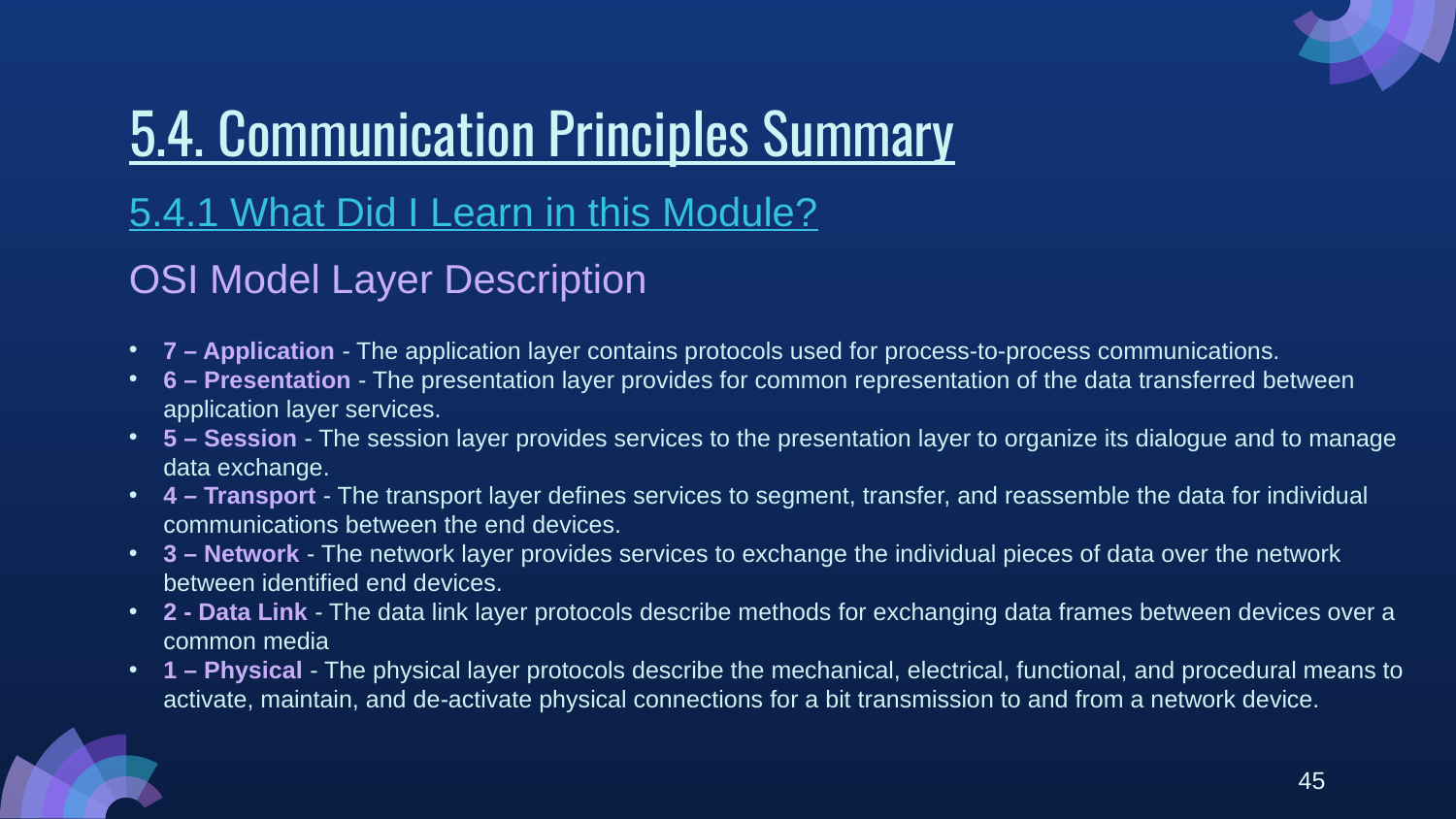

# 5.4. Communication Principles Summary
5.4.1 What Did I Learn in this Module?
OSI Model Layer Description

7 – Application - The application layer contains protocols used for process-to-process communications.
6 – Presentation - The presentation layer provides for common representation of the data transferred between application layer services.
5 – Session - The session layer provides services to the presentation layer to organize its dialogue and to manage data exchange.
4 – Transport - The transport layer defines services to segment, transfer, and reassemble the data for individual communications between the end devices.
3 – Network - The network layer provides services to exchange the individual pieces of data over the network between identified end devices.
2 - Data Link - The data link layer protocols describe methods for exchanging data frames between devices over a common media
1 – Physical - The physical layer protocols describe the mechanical, electrical, functional, and procedural means to activate, maintain, and de-activate physical connections for a bit transmission to and from a network device.
45